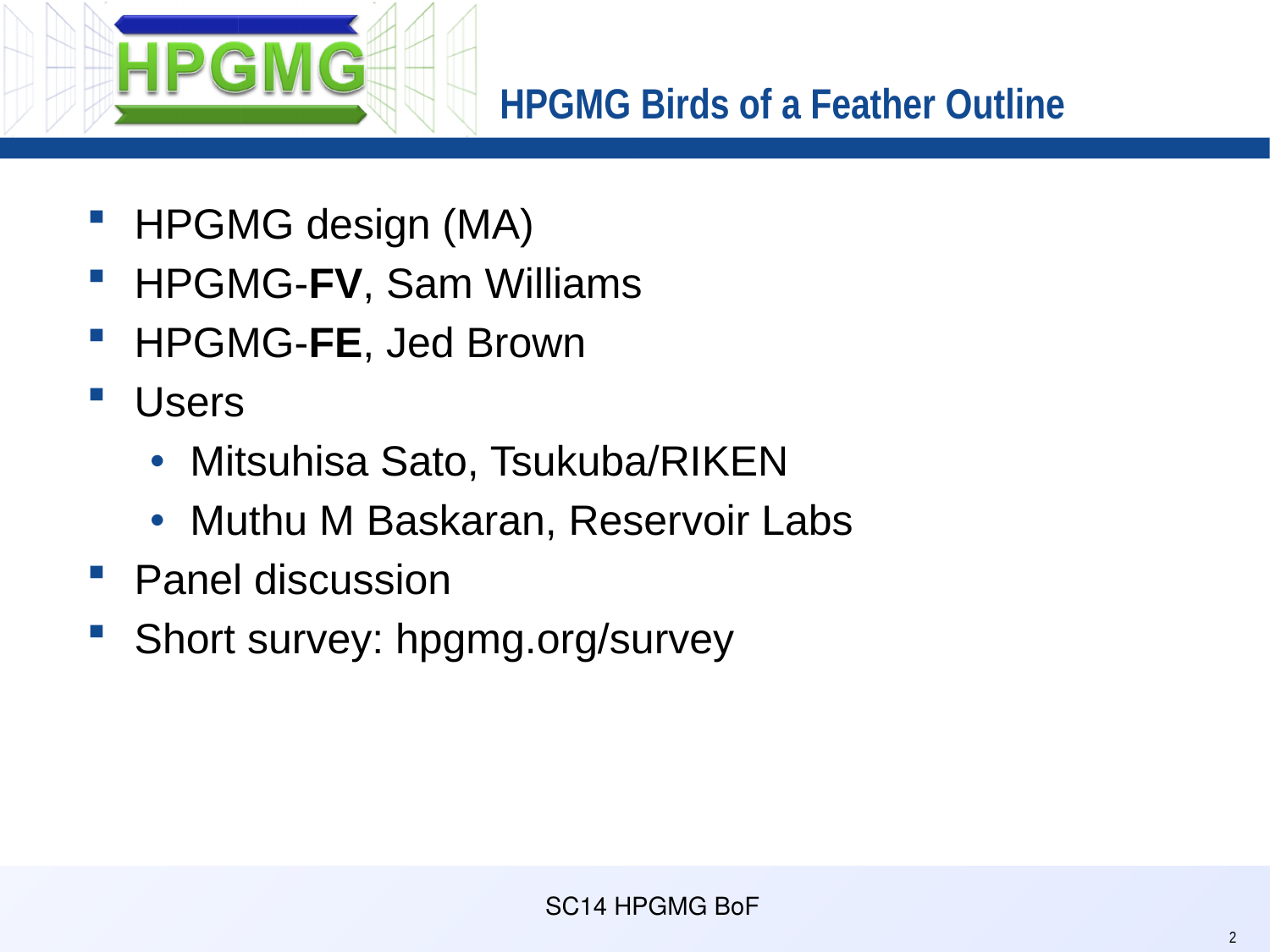

# HPGMG Birds of a Feather Outline
HPGMG design (MA)
HPGMG-FV, Sam Williams
HPGMG-FE, Jed Brown
Users
Mitsuhisa Sato, Tsukuba/RIKEN
Muthu M Baskaran, Reservoir Labs
Panel discussion
Short survey: hpgmg.org/survey
SC14 HPGMG BoF